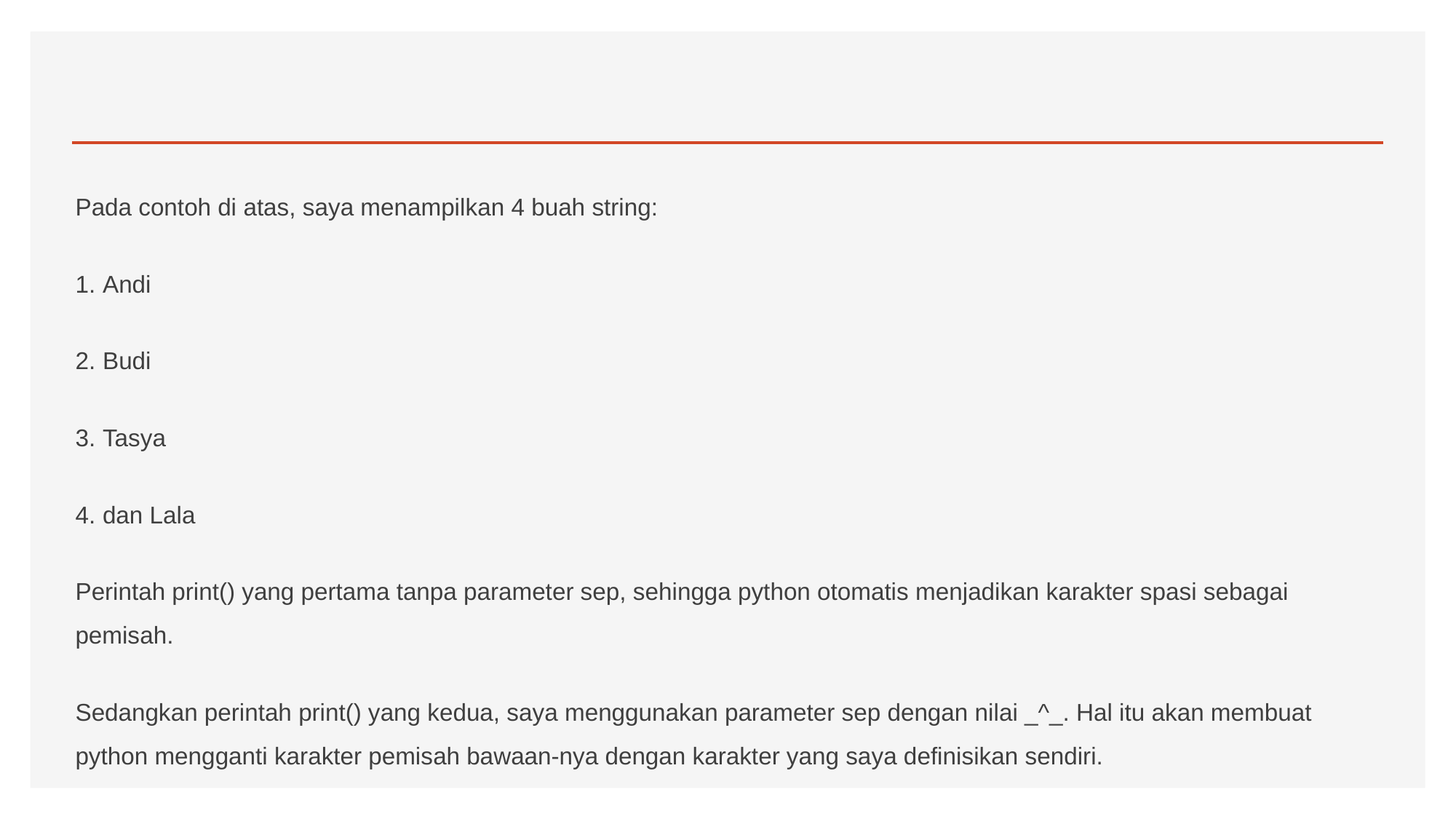

#
Pada contoh di atas, saya menampilkan 4 buah string:
Andi
Budi
Tasya
dan Lala
Perintah print() yang pertama tanpa parameter sep, sehingga python otomatis menjadikan karakter spasi sebagai pemisah.
Sedangkan perintah print() yang kedua, saya menggunakan parameter sep dengan nilai _^_. Hal itu akan membuat python mengganti karakter pemisah bawaan-nya dengan karakter yang saya definisikan sendiri.